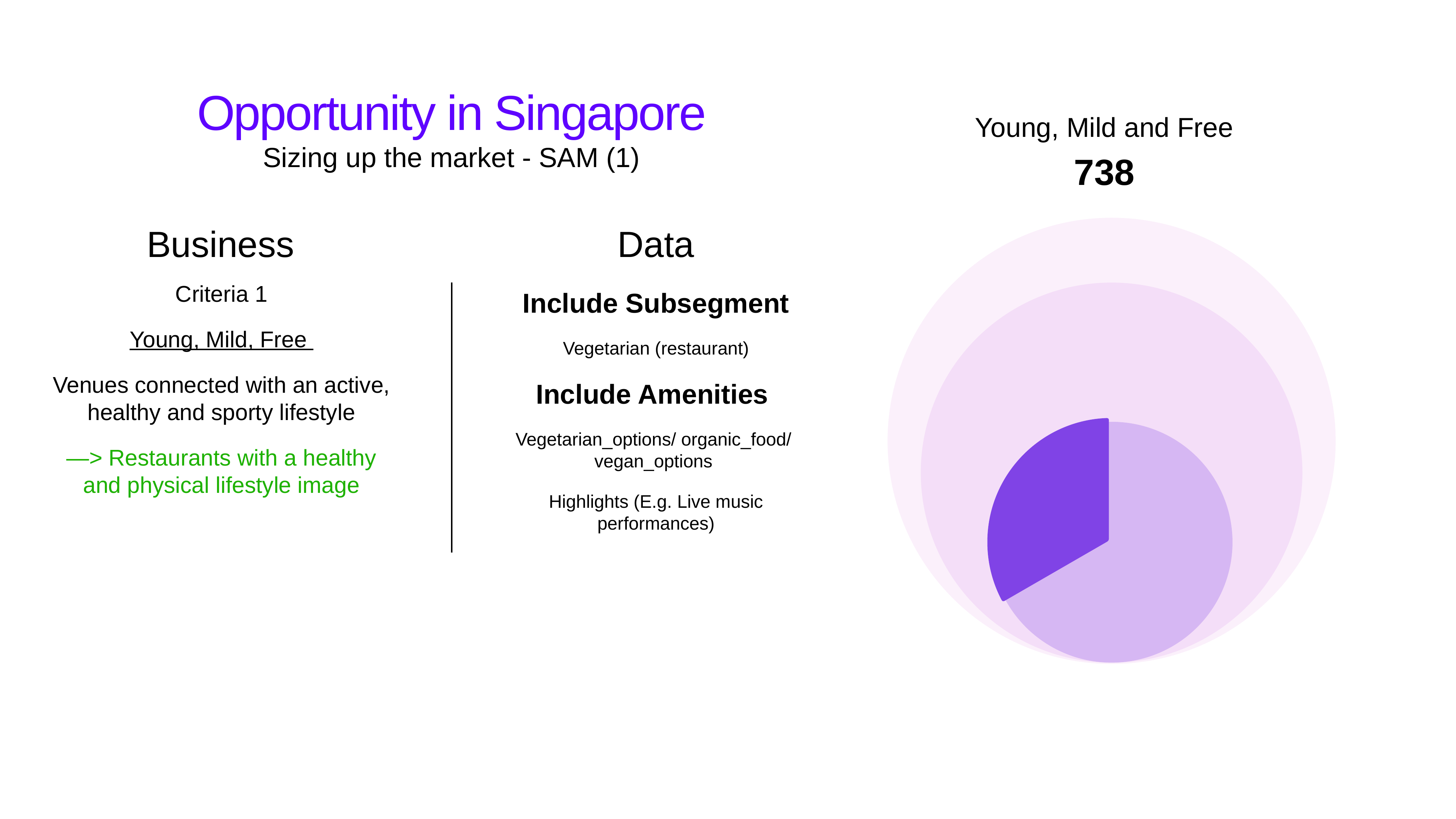

# Opportunity in Singapore
Young, Mild and Free
Sizing up the market - SAM (1)
738
Business
Data

Criteria 1
Young, Mild, Free
Venues connected with an active, healthy and sporty lifestyle
—> Restaurants with a healthy and physical lifestyle image

Include Subsegment
Vegetarian (restaurant)
Include Amenities
Vegetarian_options/ organic_food/  vegan_options
Highlights (E.g. Live music performances)